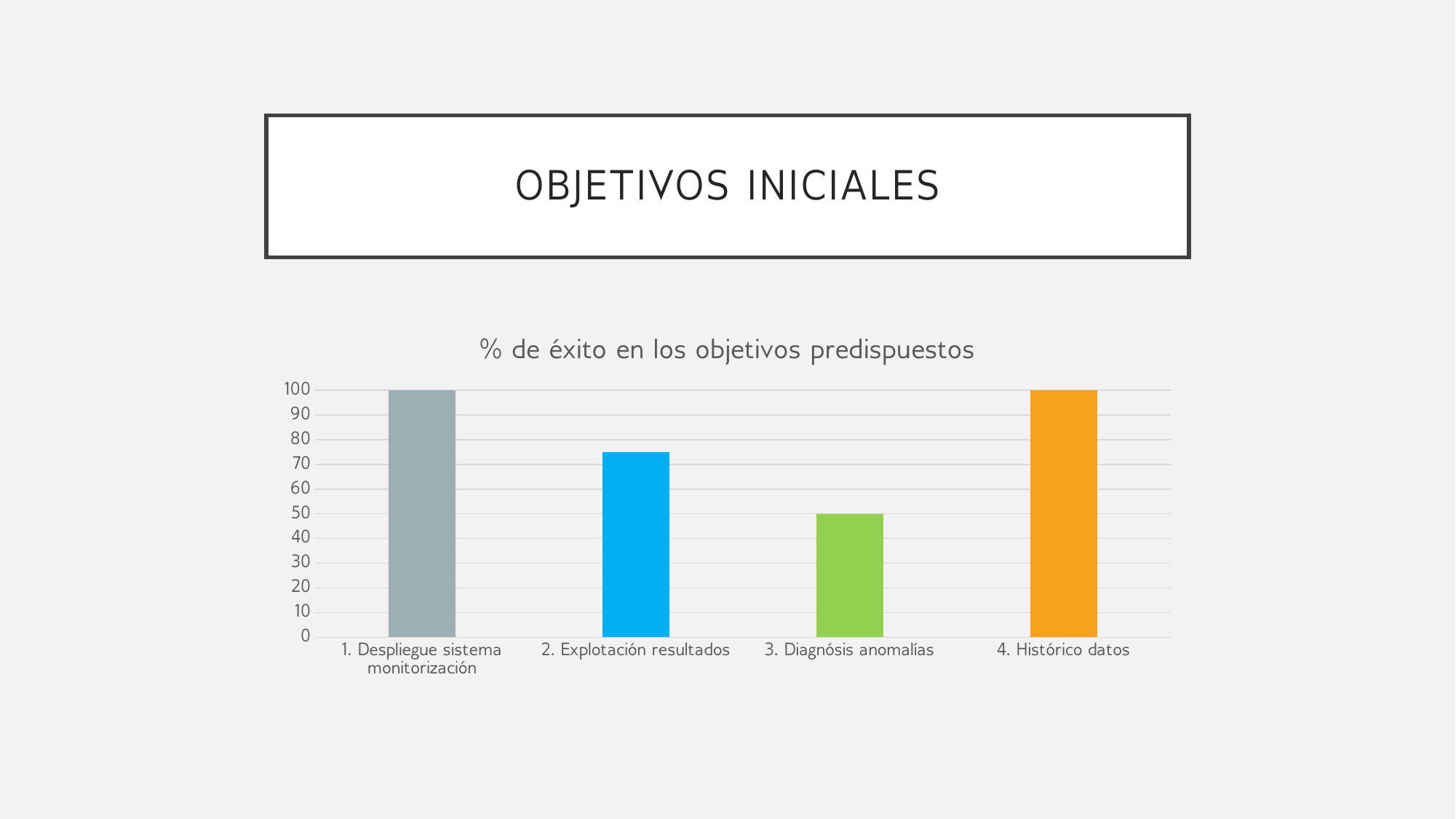

# OBJETIVOS INICIALES

### Chart: % de éxito en los objetivos predispuestos

| Category | Serie 1 |
|---|---|
| 1. Despliegue sistema monitorización | 100.0 |
| 2. Explotación resultados | 75.0 |
| 3. Diagnósis anomalías | 50.0 |
| 4. Histórico datos | 100.0 |